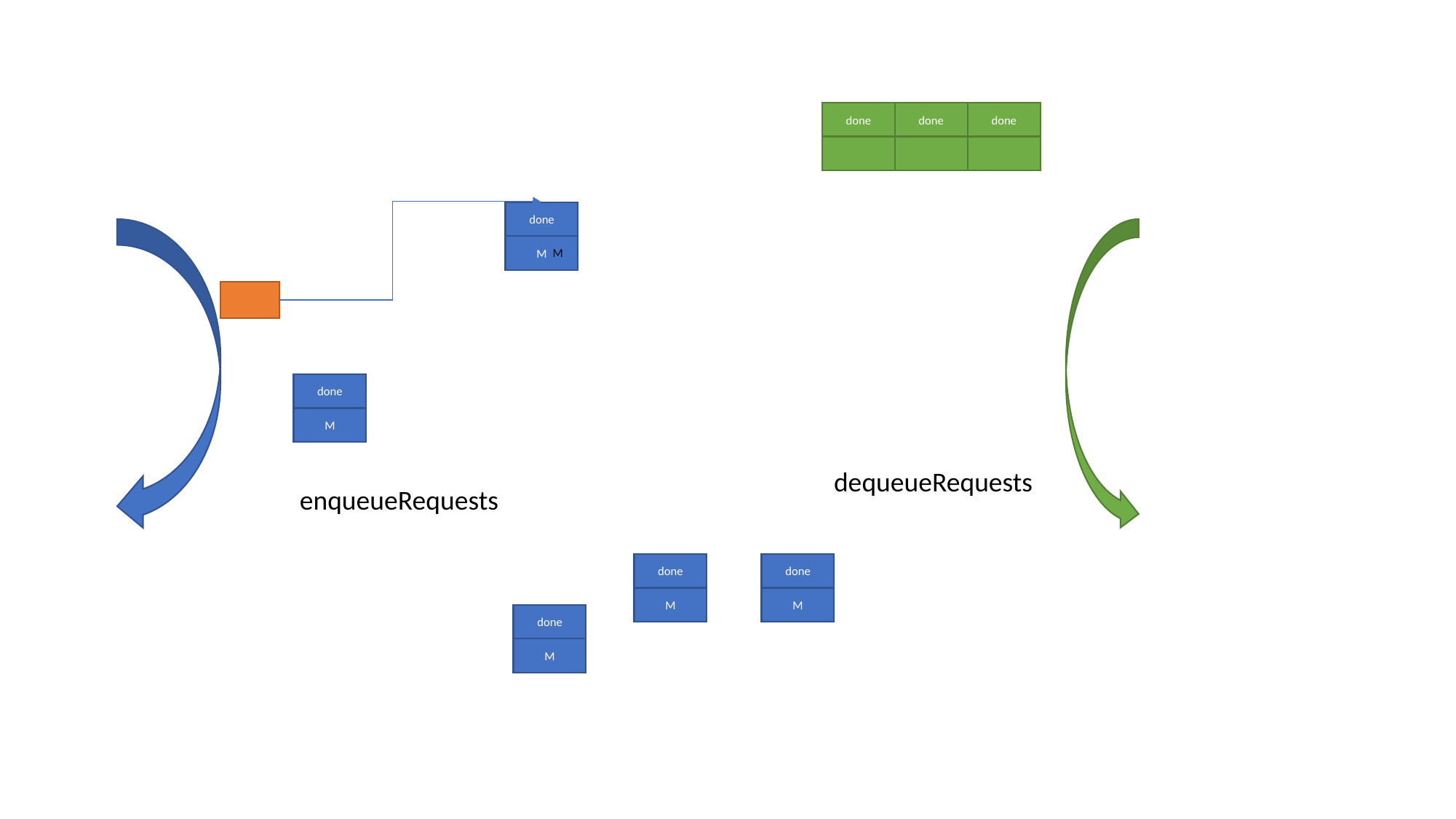

done
done
done

done

M
M

done
M
dequeueRequests
enqueueRequests
done
done
M
M
done
M